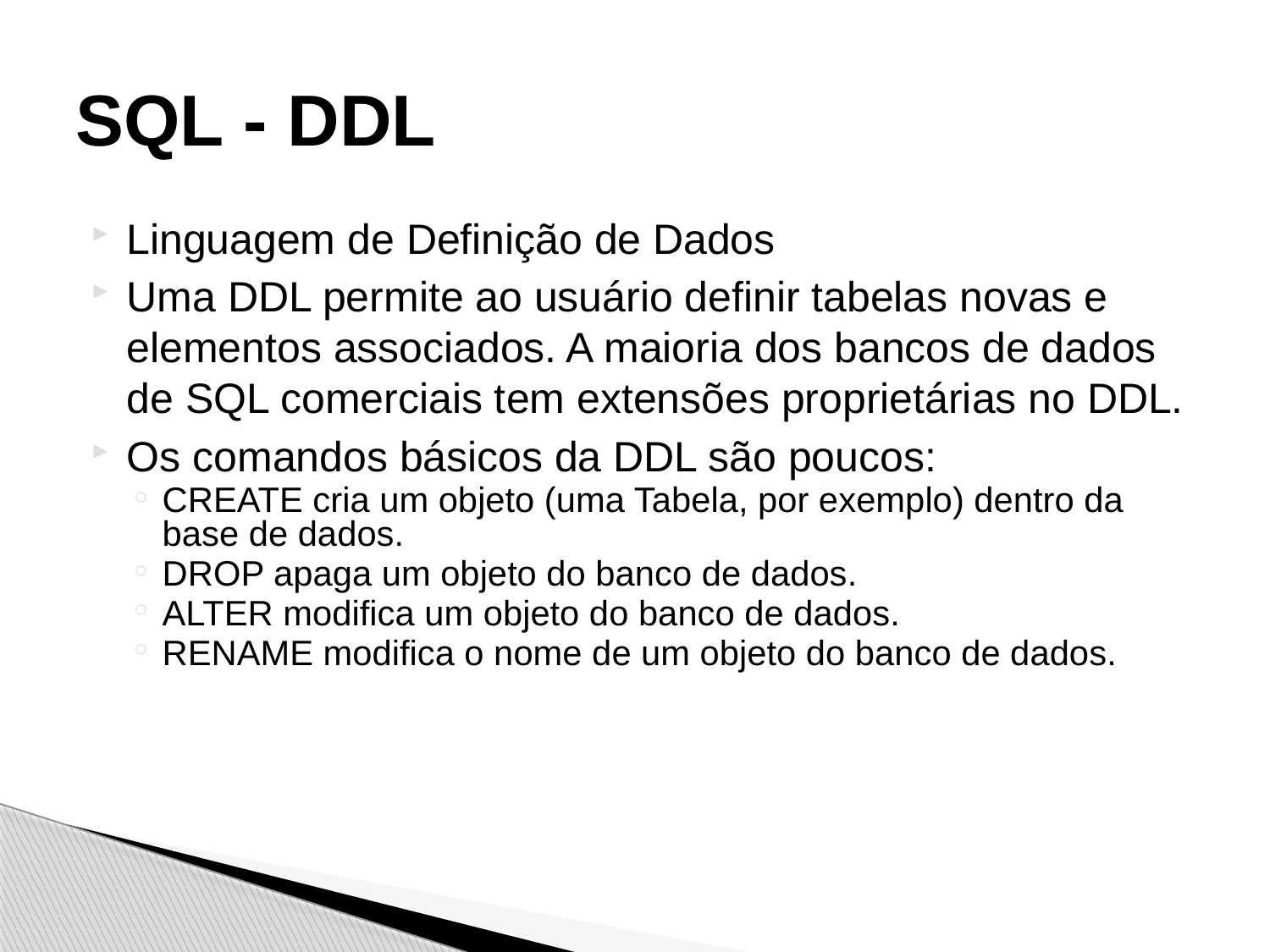

# SQL - DDL
Linguagem de Definição de Dados
Uma DDL permite ao usuário definir tabelas novas e elementos associados. A maioria dos bancos de dados de SQL comerciais tem extensões proprietárias no DDL.
Os comandos básicos da DDL são poucos:
CREATE cria um objeto (uma Tabela, por exemplo) dentro da base de dados.
DROP apaga um objeto do banco de dados.
ALTER modifica um objeto do banco de dados.
RENAME modifica o nome de um objeto do banco de dados.